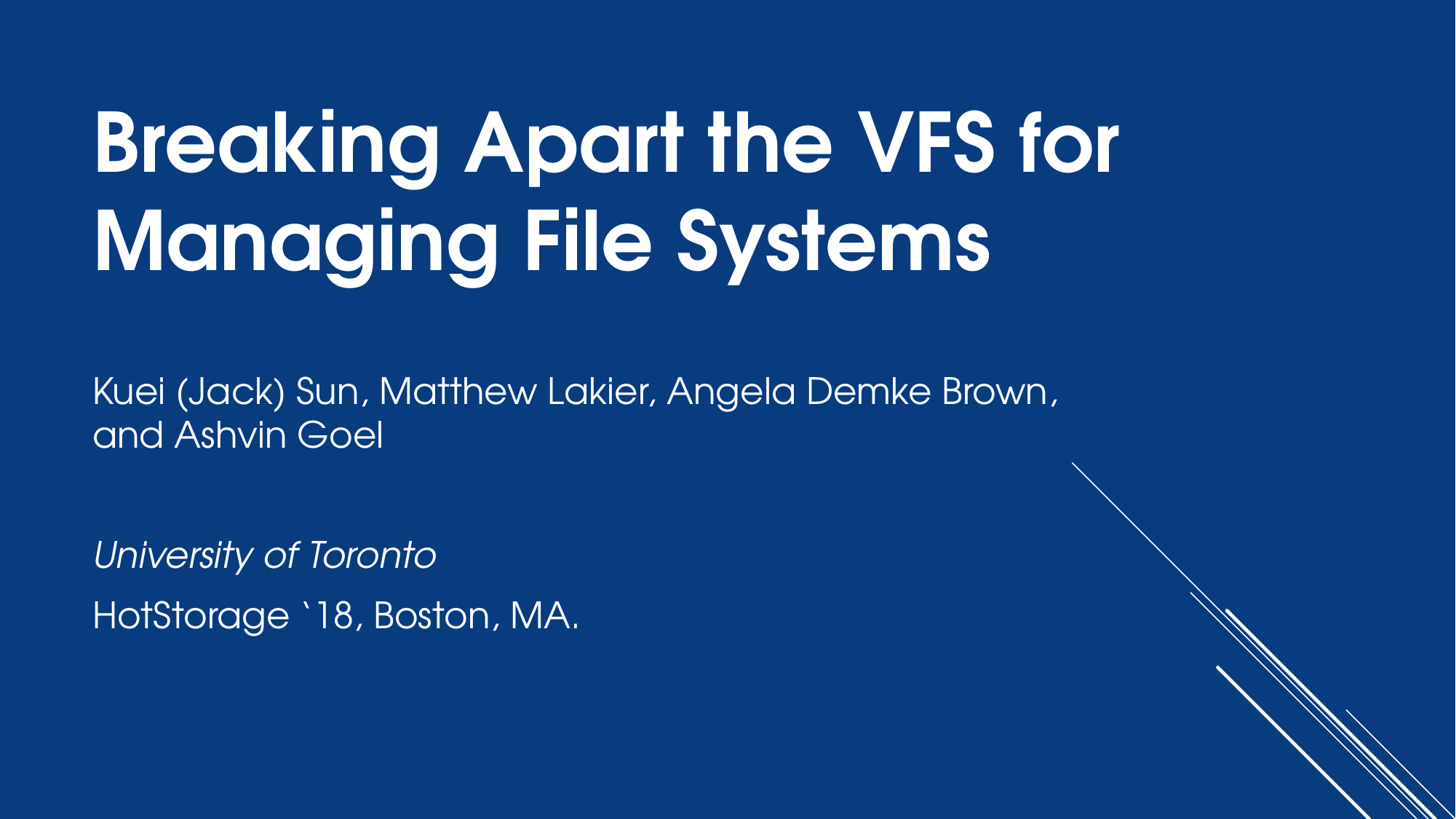

# Breaking Apart the VFS for Managing File Systems
Kuei (Jack) Sun, Matthew Lakier, Angela Demke Brown, and Ashvin Goel

University of Toronto
HotStorage ‘18, Boston, MA.